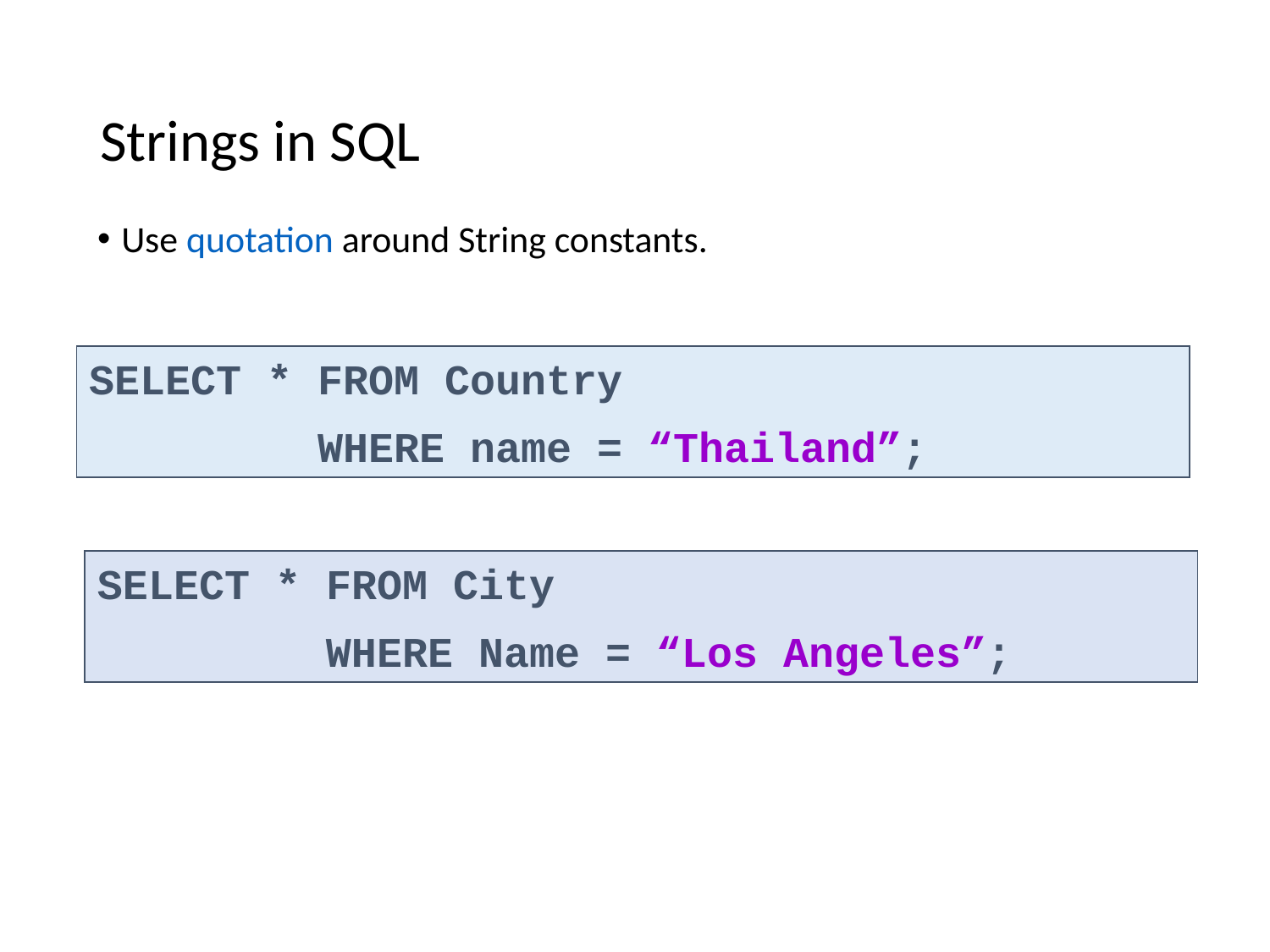

# Strings in SQL
Use quotation around String constants.
SELECT * FROM Country
         WHERE name = “Thailand”;
SELECT * FROM City
         WHERE Name = “Los Angeles”;